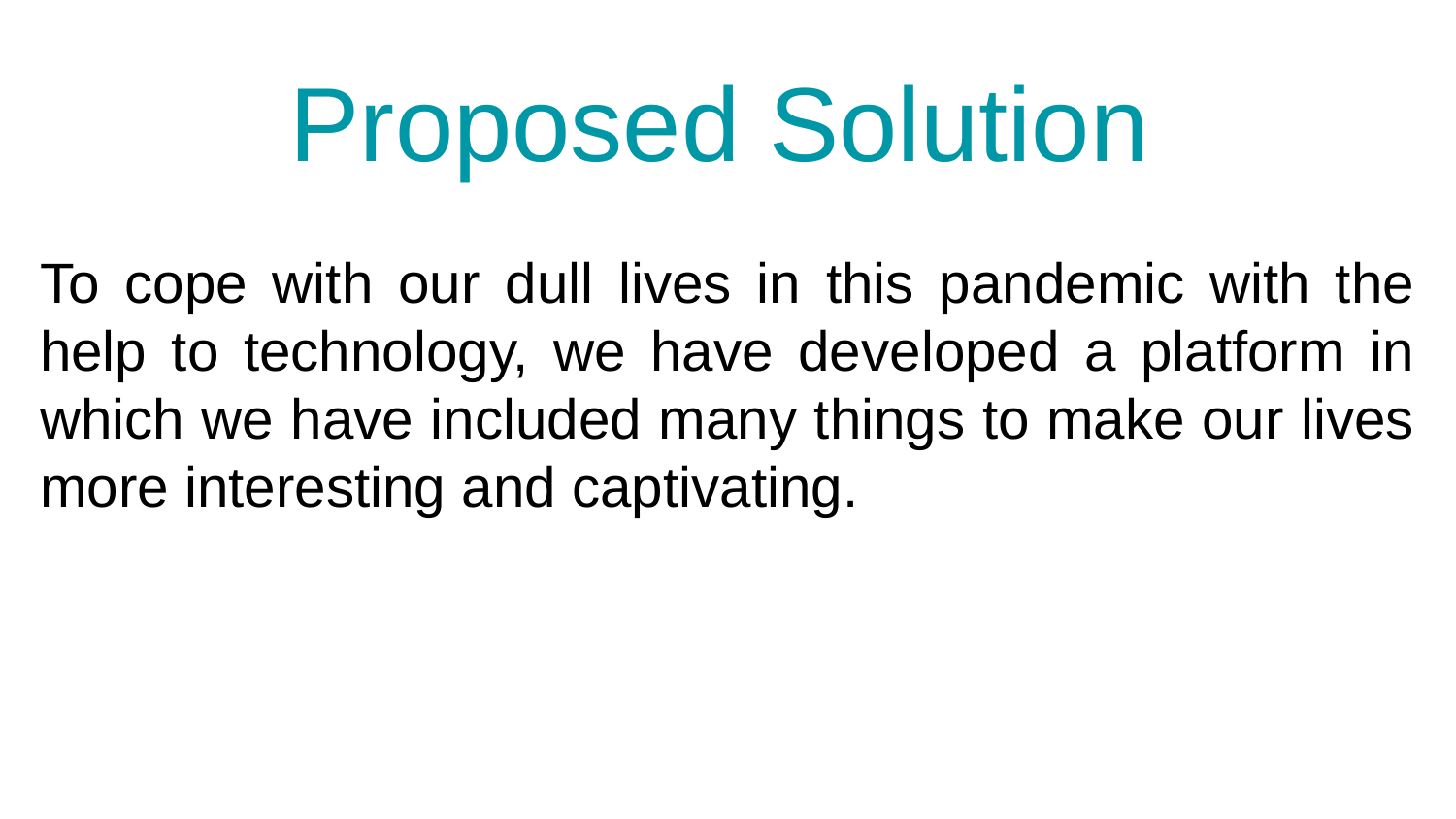

# Proposed Solution
To cope with our dull lives in this pandemic with the help to technology, we have developed a platform in which we have included many things to make our lives more interesting and captivating.